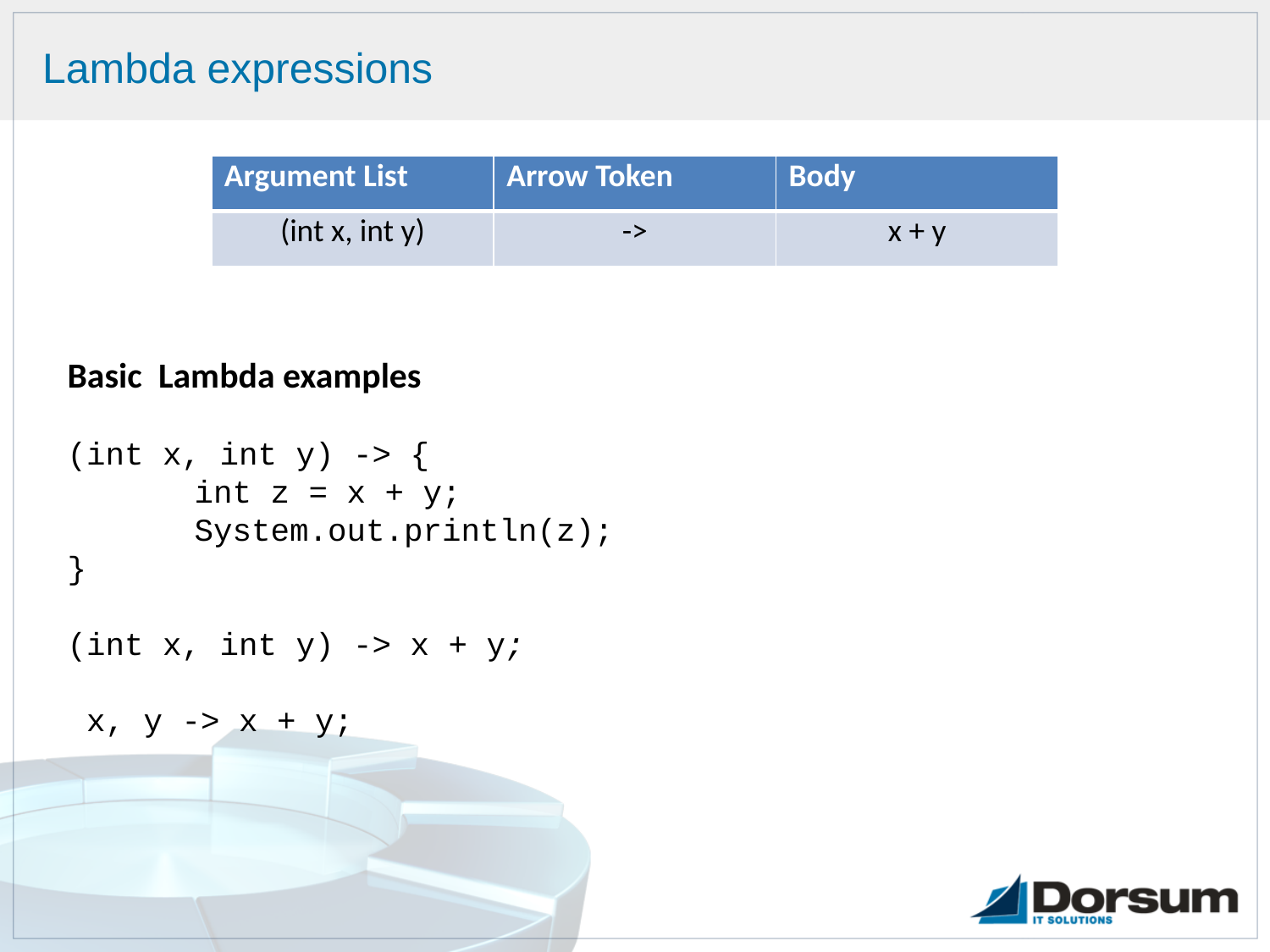

# Lambda expressions

| Argument List | Arrow Token | Body |
| --- | --- | --- |
| (int x, int y) | -> | x + y |
Basic  Lambda examples

(int x, int y) -> {
	int z = x + y;
	System.out.println(z);
}

(int x, int y) -> x + y;

 x, y -> x + y;